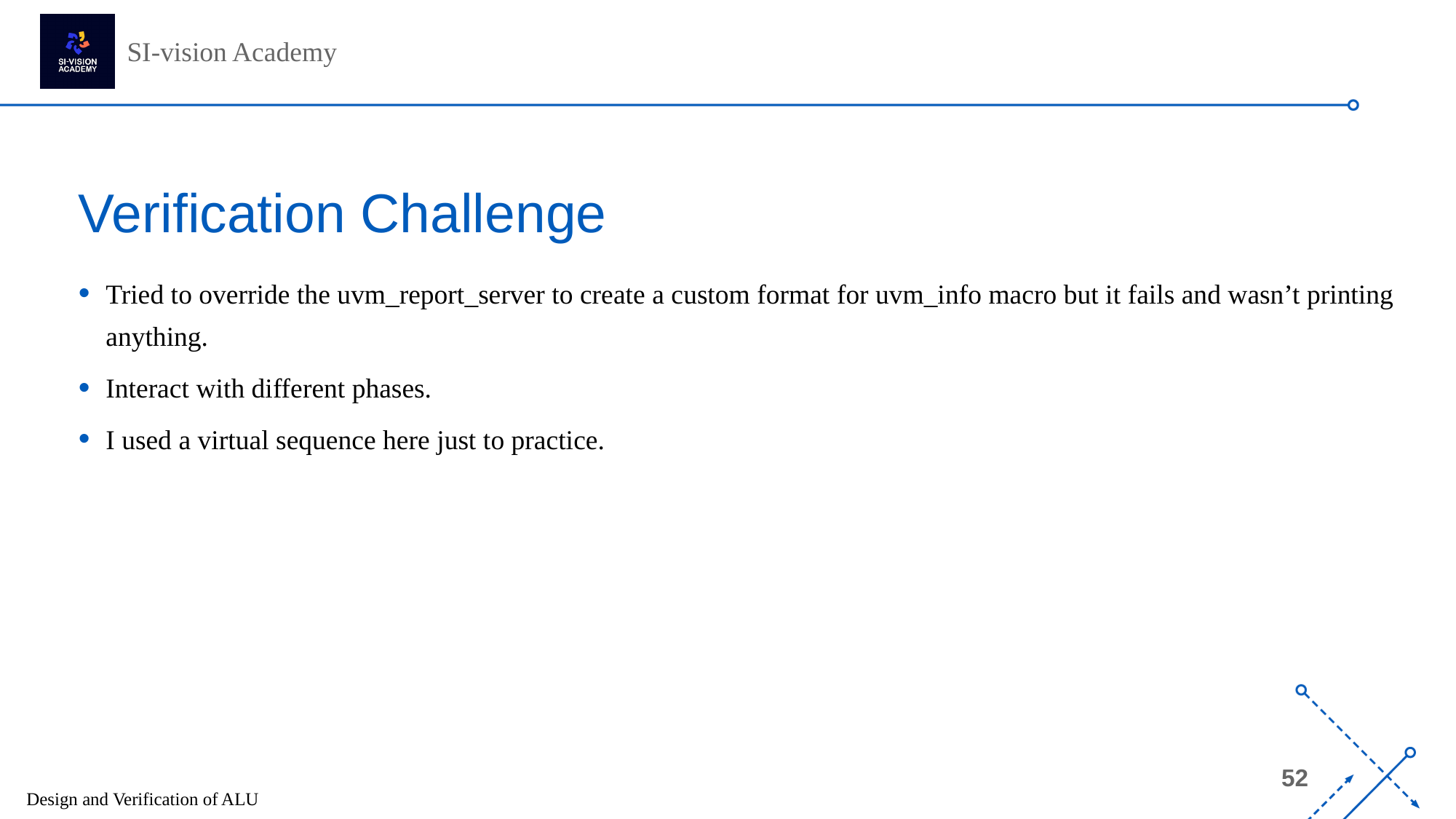

# Verification Challenge
Tried to override the uvm_report_server to create a custom format for uvm_info macro but it fails and wasn’t printing anything.
Interact with different phases.
I used a virtual sequence here just to practice.